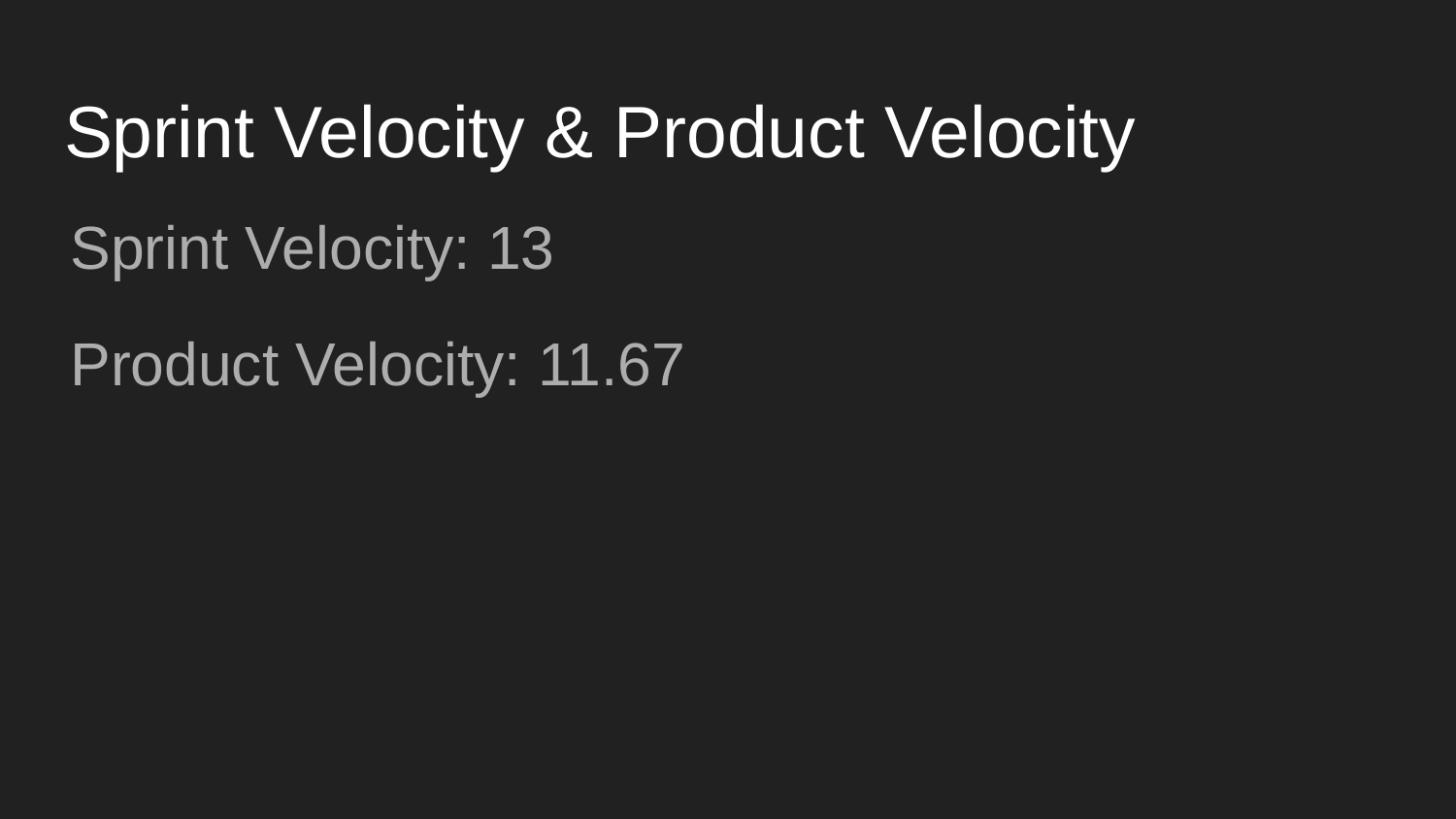

# Sprint Velocity & Product Velocity
Sprint Velocity: 13
Product Velocity: 11.67